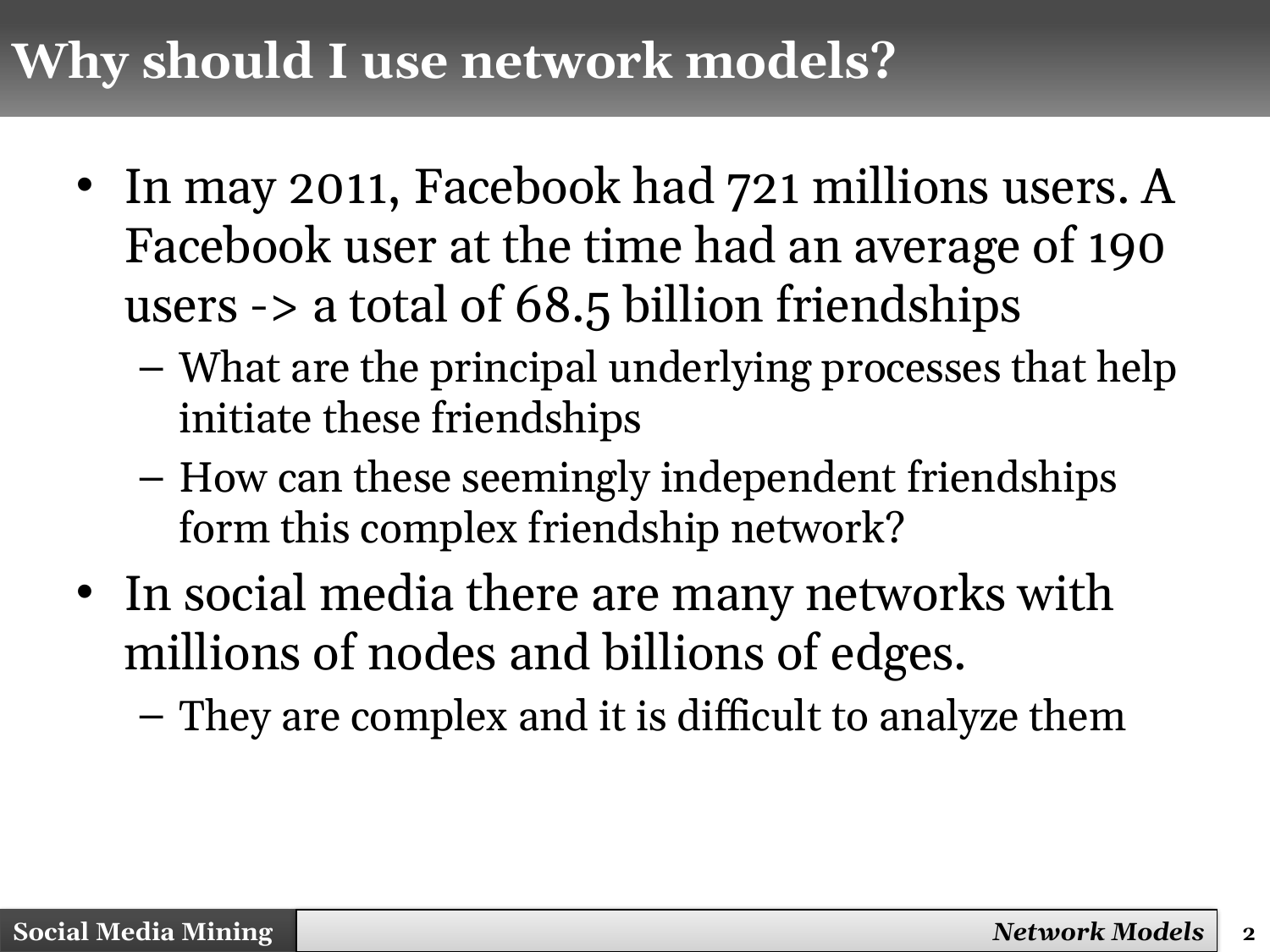

# Why should I use network models?
In may 2011, Facebook had 721 millions users. A Facebook user at the time had an average of 190 users -> a total of 68.5 billion friendships
What are the principal underlying processes that help initiate these friendships
How can these seemingly independent friendships form this complex friendship network?
In social media there are many networks with millions of nodes and billions of edges.
They are complex and it is difficult to analyze them